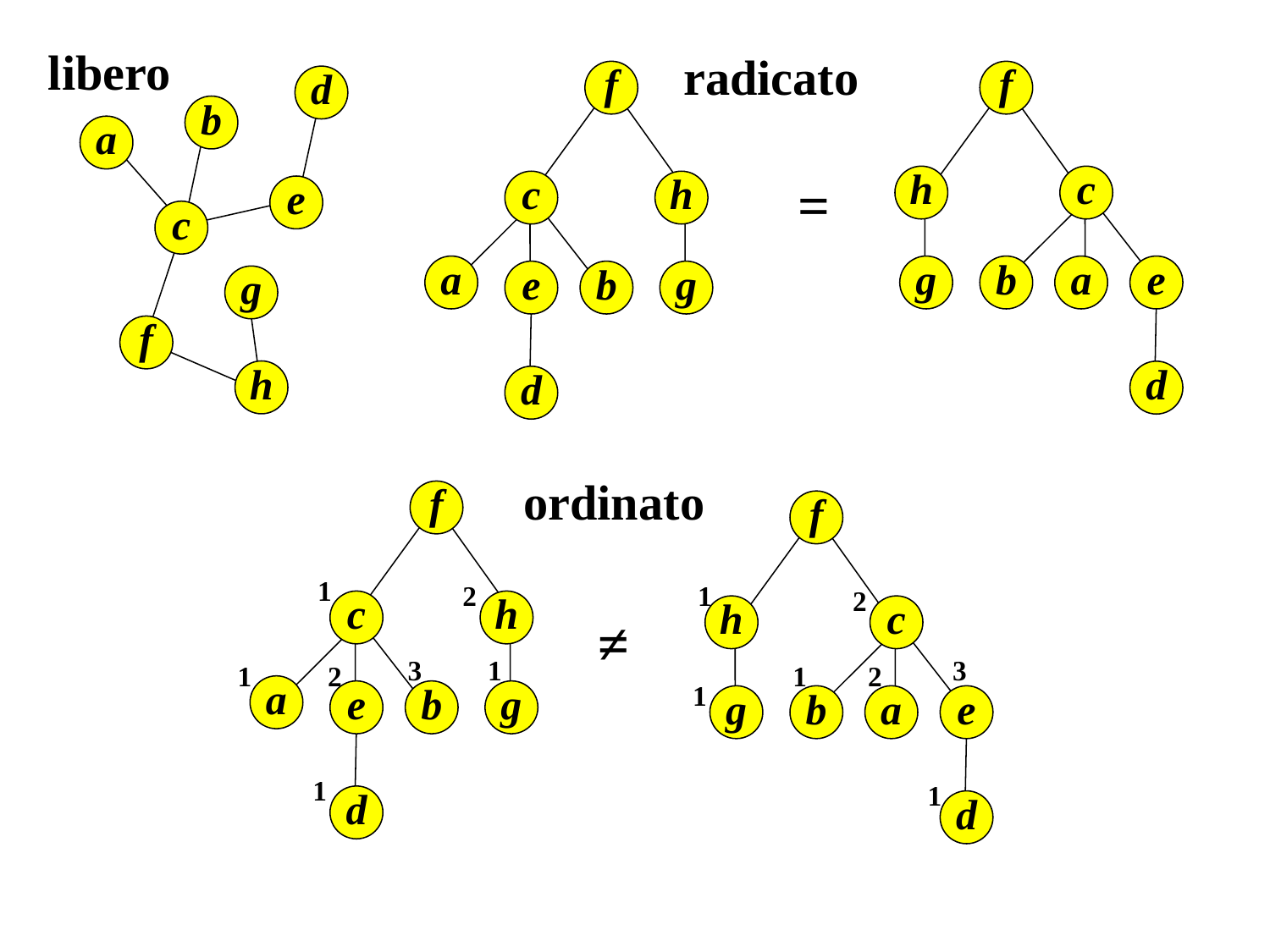

libero
d

b
a

e
c

g

f

h
radicato
f

c
h

a
e
b
g

d
f

=
h
c

g
b
a
e

d
ordinato
f

1
2
c
h

3
1
1
2
a
e
b
g

1
d
f

1
2
h
c
≠

3
1
2
1
g
b
a
e

1
d